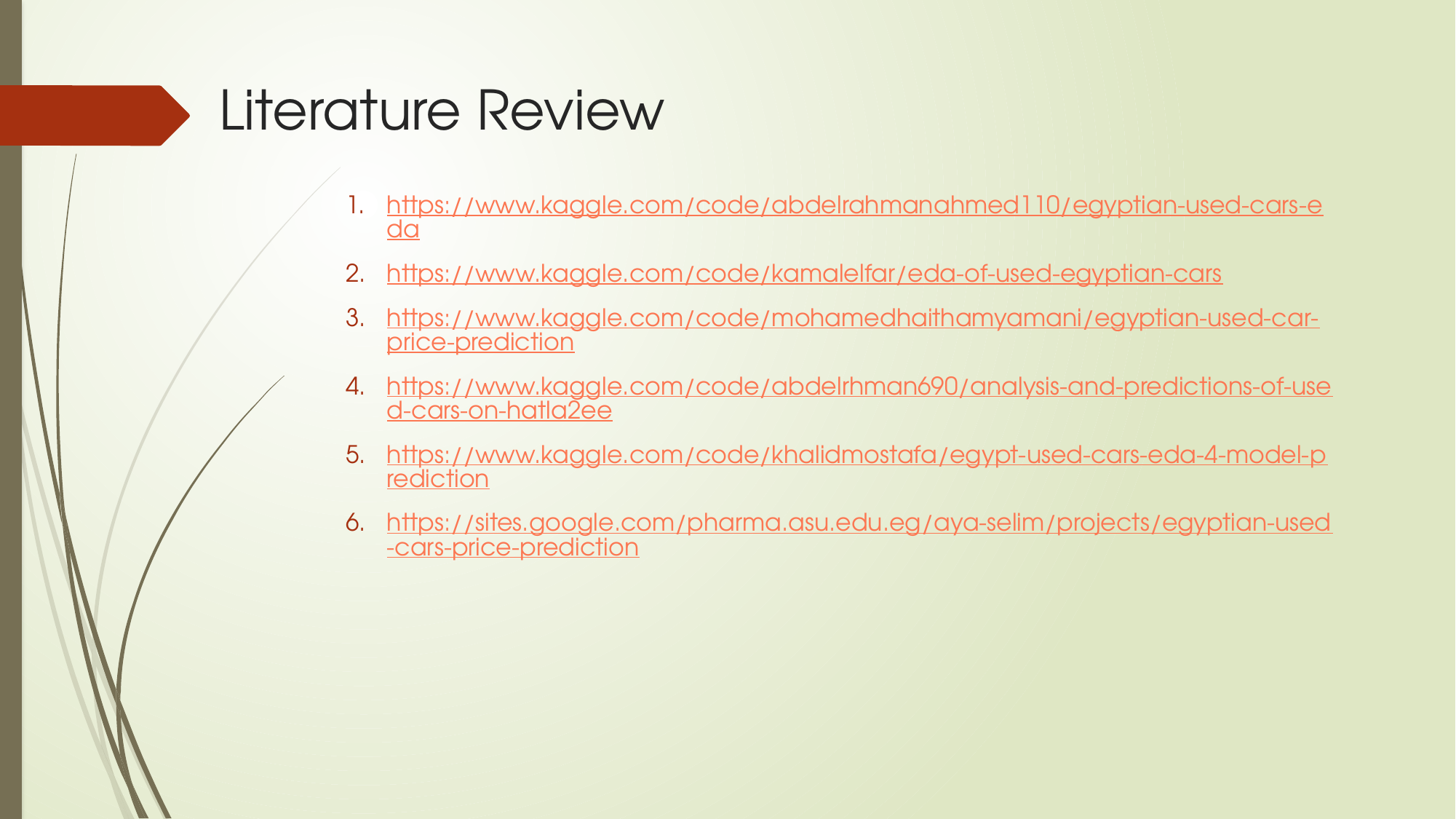

# Literature Review
https://www.kaggle.com/code/abdelrahmanahmed110/egyptian-used-cars-eda
https://www.kaggle.com/code/kamalelfar/eda-of-used-egyptian-cars
https://www.kaggle.com/code/mohamedhaithamyamani/egyptian-used-car-price-prediction
https://www.kaggle.com/code/abdelrhman690/analysis-and-predictions-of-used-cars-on-hatla2ee
https://www.kaggle.com/code/khalidmostafa/egypt-used-cars-eda-4-model-prediction
https://sites.google.com/pharma.asu.edu.eg/aya-selim/projects/egyptian-used-cars-price-prediction